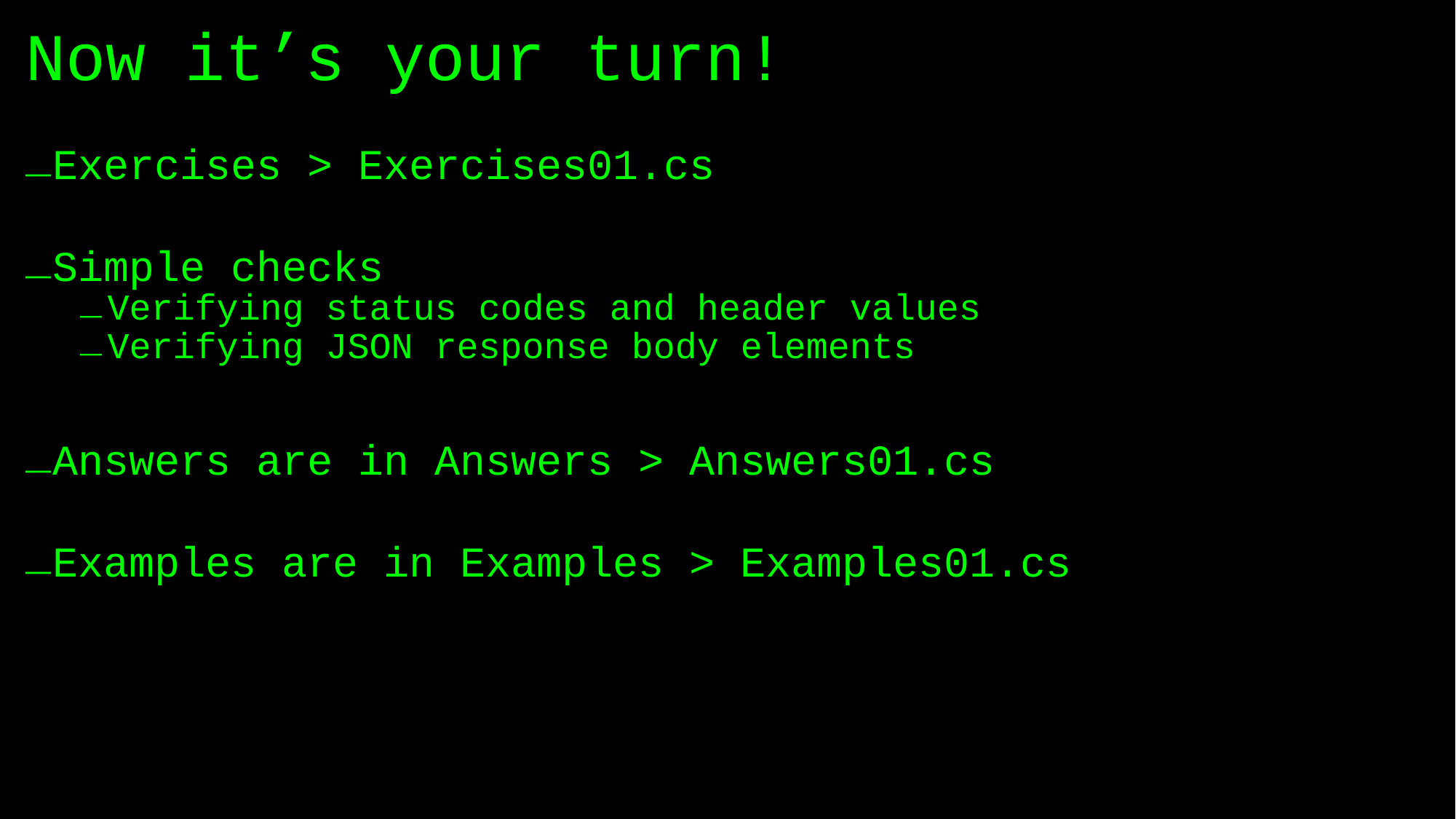

# Now it’s your turn!
Exercises > Exercises01.cs

Simple checks
Verifying status codes and header values
Verifying JSON response body elements

Answers are in Answers > Answers01.cs

Examples are in Examples > Examples01.cs